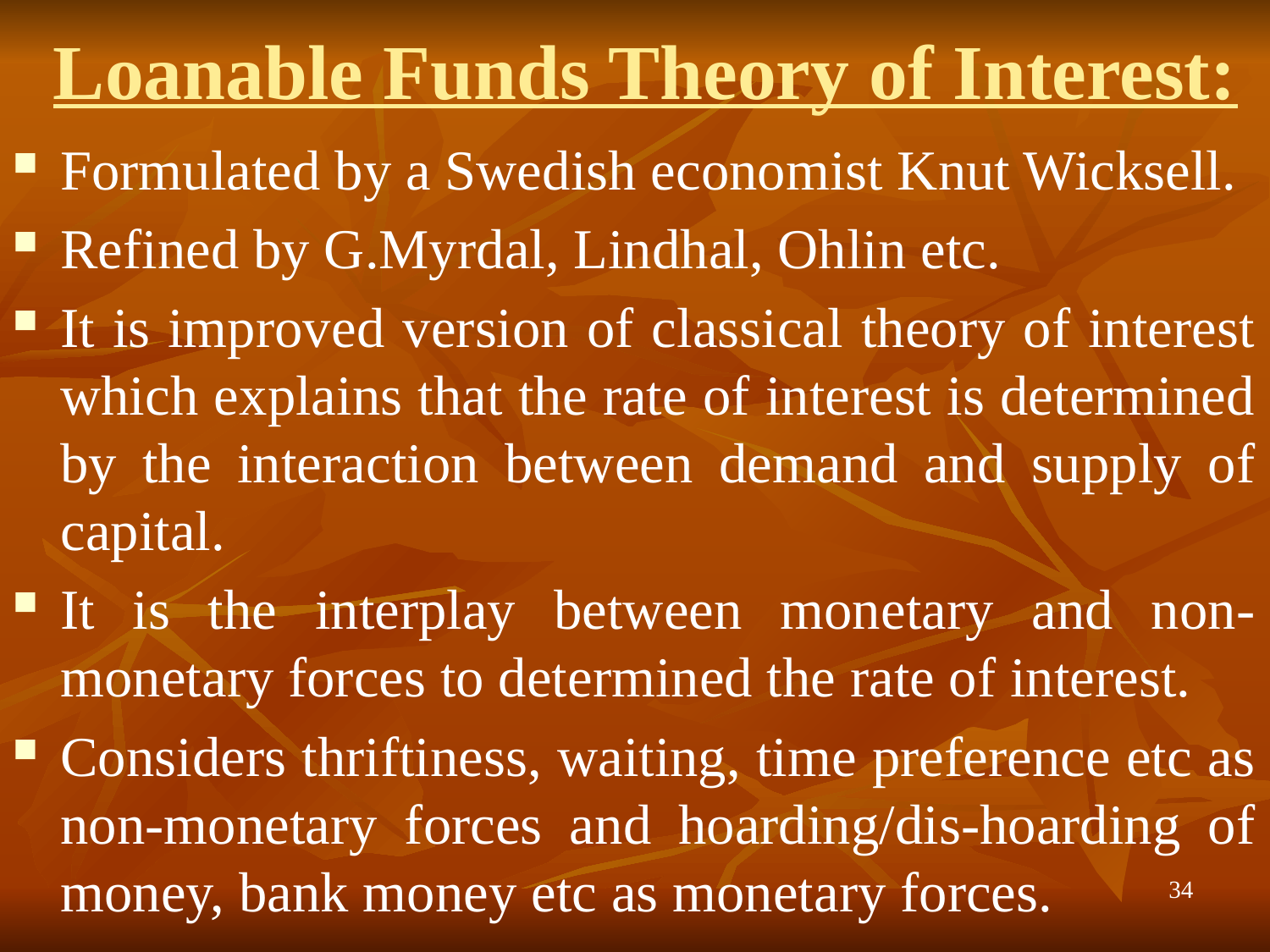

# Loanable Funds Theory of Interest:
Formulated by a Swedish economist Knut Wicksell.
Refined by G.Myrdal, Lindhal, Ohlin etc.
It is improved version of classical theory of interest which explains that the rate of interest is determined by the interaction between demand and supply of capital.
It is the interplay between monetary and non-monetary forces to determined the rate of interest.
Considers thriftiness, waiting, time preference etc as non-monetary forces and hoarding/dis-hoarding of money, bank money etc as monetary forces.
34